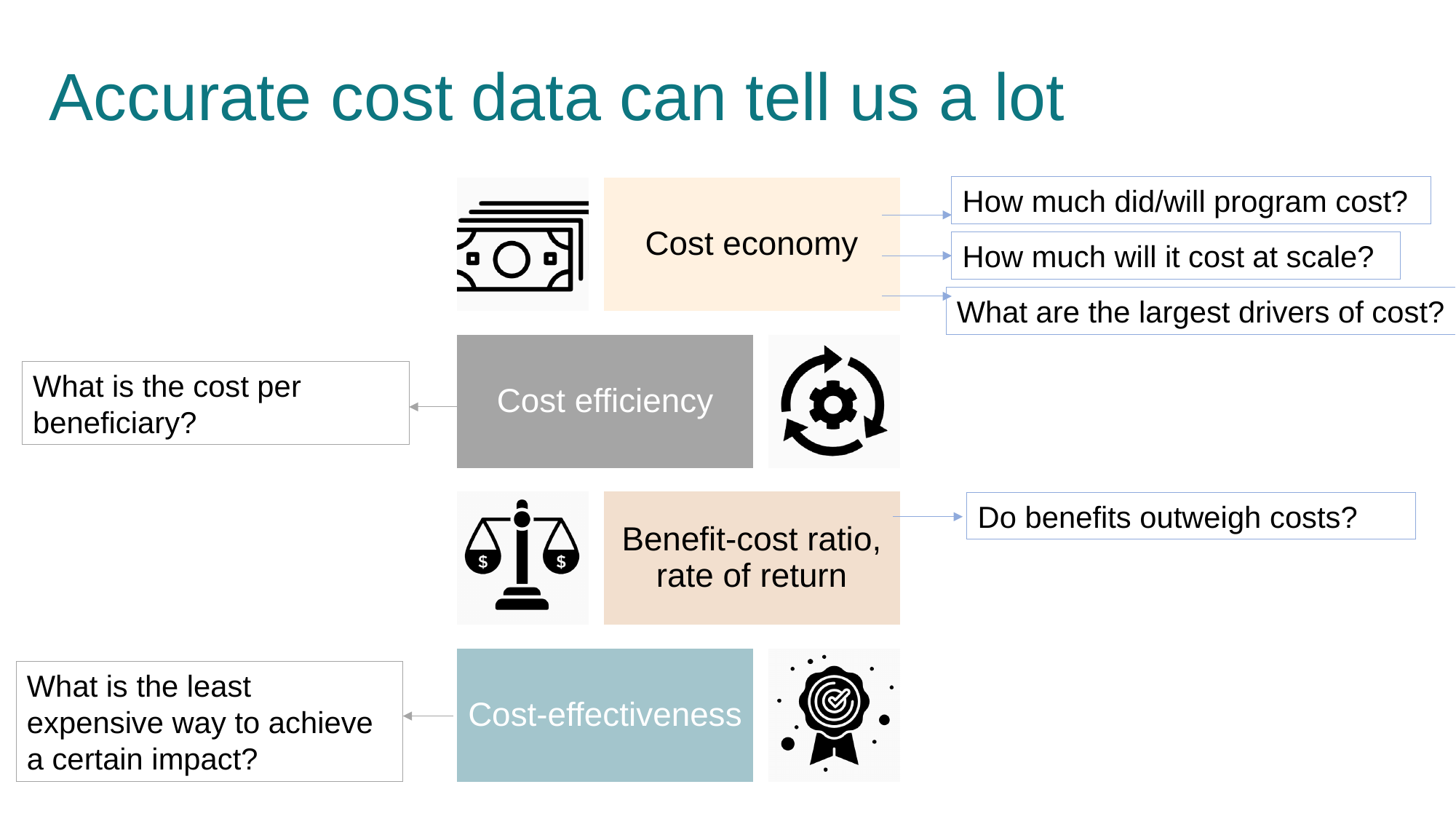

# Accurate cost data can tell us a lot
Cost economy
Cost efficiency
Benefit-cost ratio, rate of return
Cost-effectiveness
How much did/will program cost?
How much will it cost at scale?
What are the largest drivers of cost?
What is the cost per beneficiary?
Do benefits outweigh costs?
What is the least expensive way to achieve a certain impact?